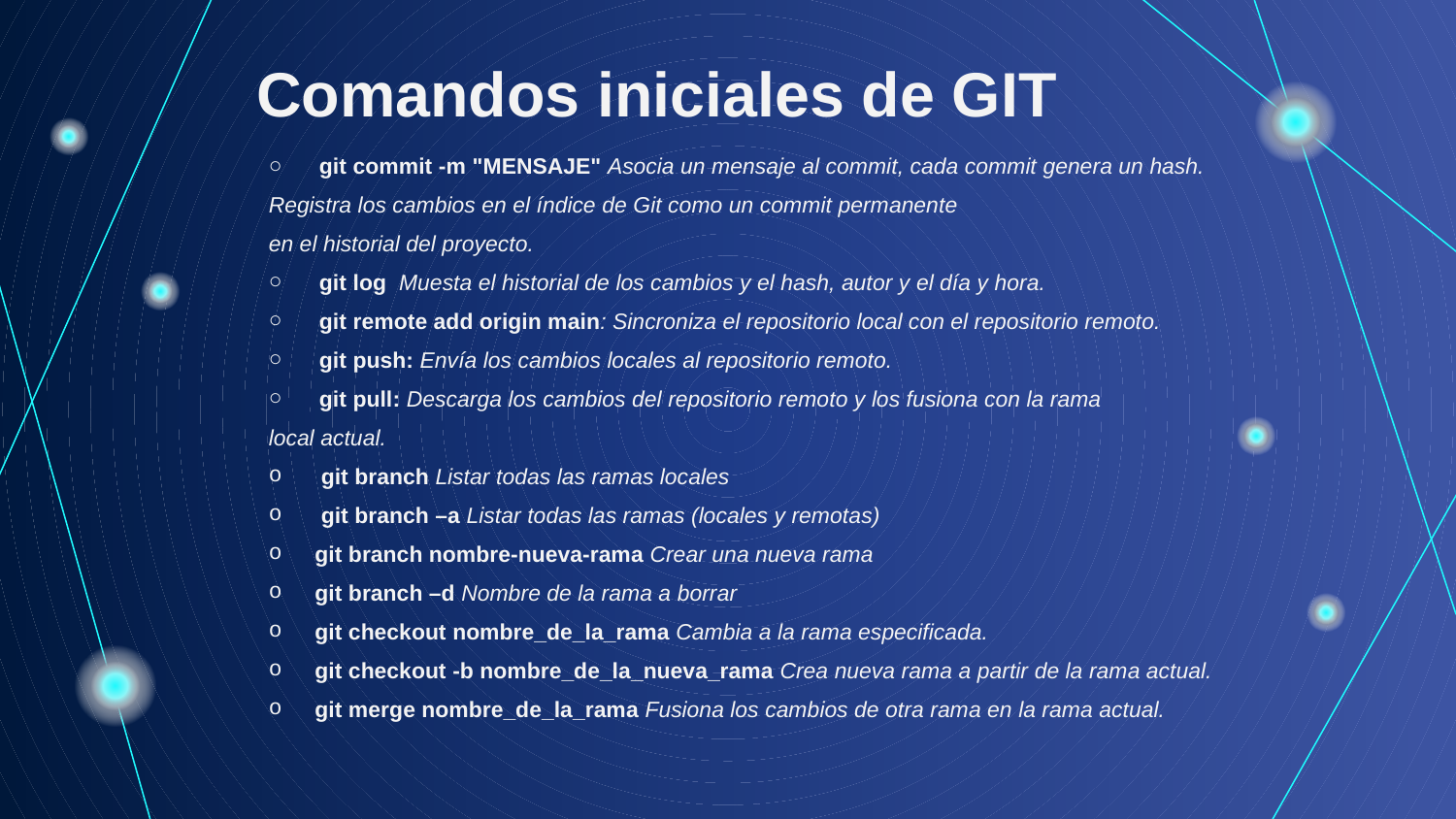

Comandos iniciales de GIT
git commit -m "MENSAJE" Asocia un mensaje al commit, cada commit genera un hash.
Registra los cambios en el índice de Git como un commit permanente
en el historial del proyecto.
git log  Muesta el historial de los cambios y el hash, autor y el día y hora.
git remote add origin main: Sincroniza el repositorio local con el repositorio remoto.
git push: Envía los cambios locales al repositorio remoto.
git pull: Descarga los cambios del repositorio remoto y los fusiona con la rama
local actual.
    git branch Listar todas las ramas locales
    git branch –a Listar todas las ramas (locales y remotas)
   git branch nombre-nueva-rama Crear una nueva rama
   git branch –d Nombre de la rama a borrar
   git checkout nombre_de_la_rama Cambia a la rama especificada.
   git checkout -b nombre_de_la_nueva_rama Crea nueva rama a partir de la rama actual.
   git merge nombre_de_la_rama Fusiona los cambios de otra rama en la rama actual.